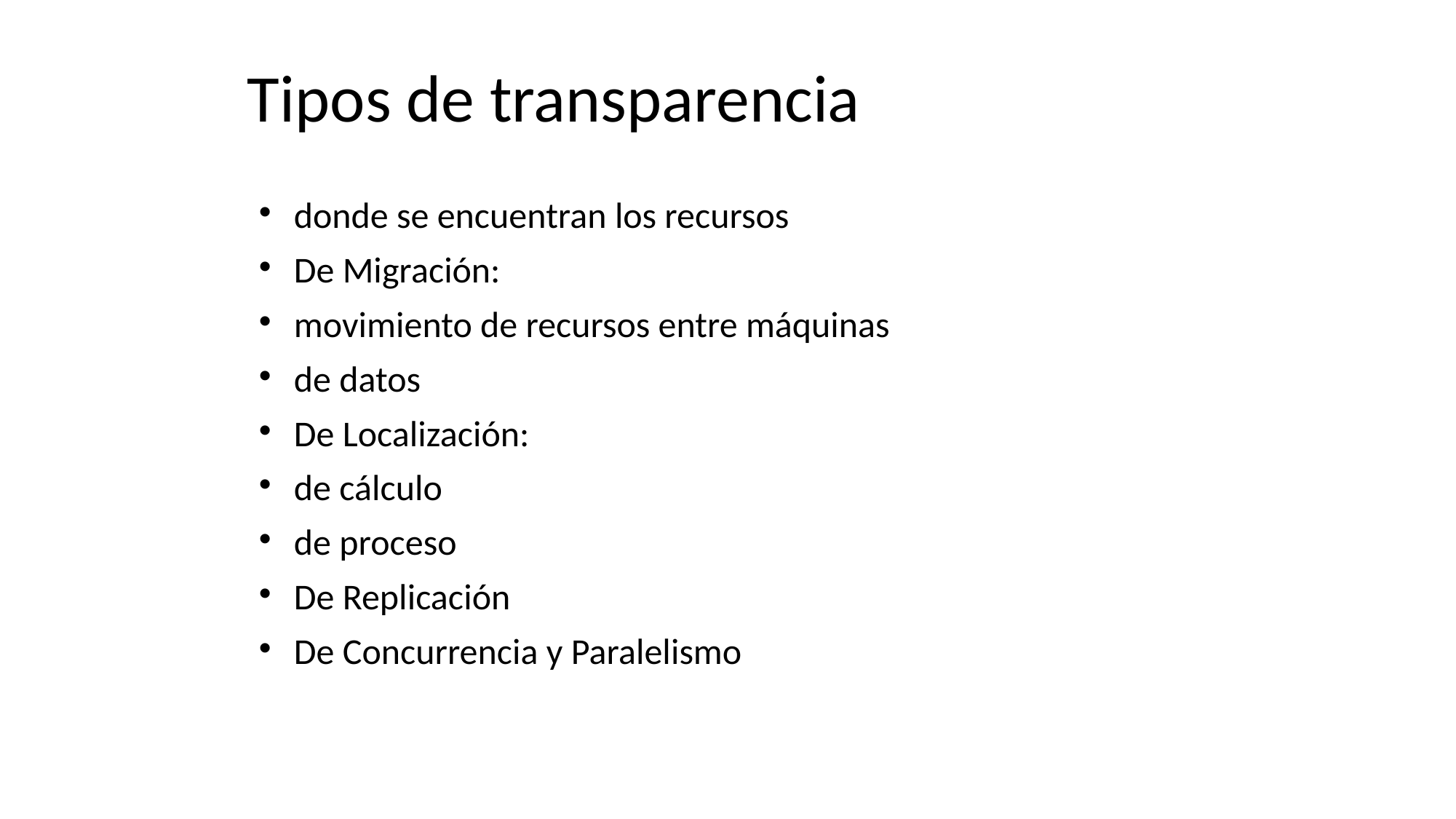

# Tipos de transparencia
donde se encuentran los recursos
De Migración:
movimiento de recursos entre máquinas
de datos
De Localización:
de cálculo
de proceso
De Replicación
De Concurrencia y Paralelismo